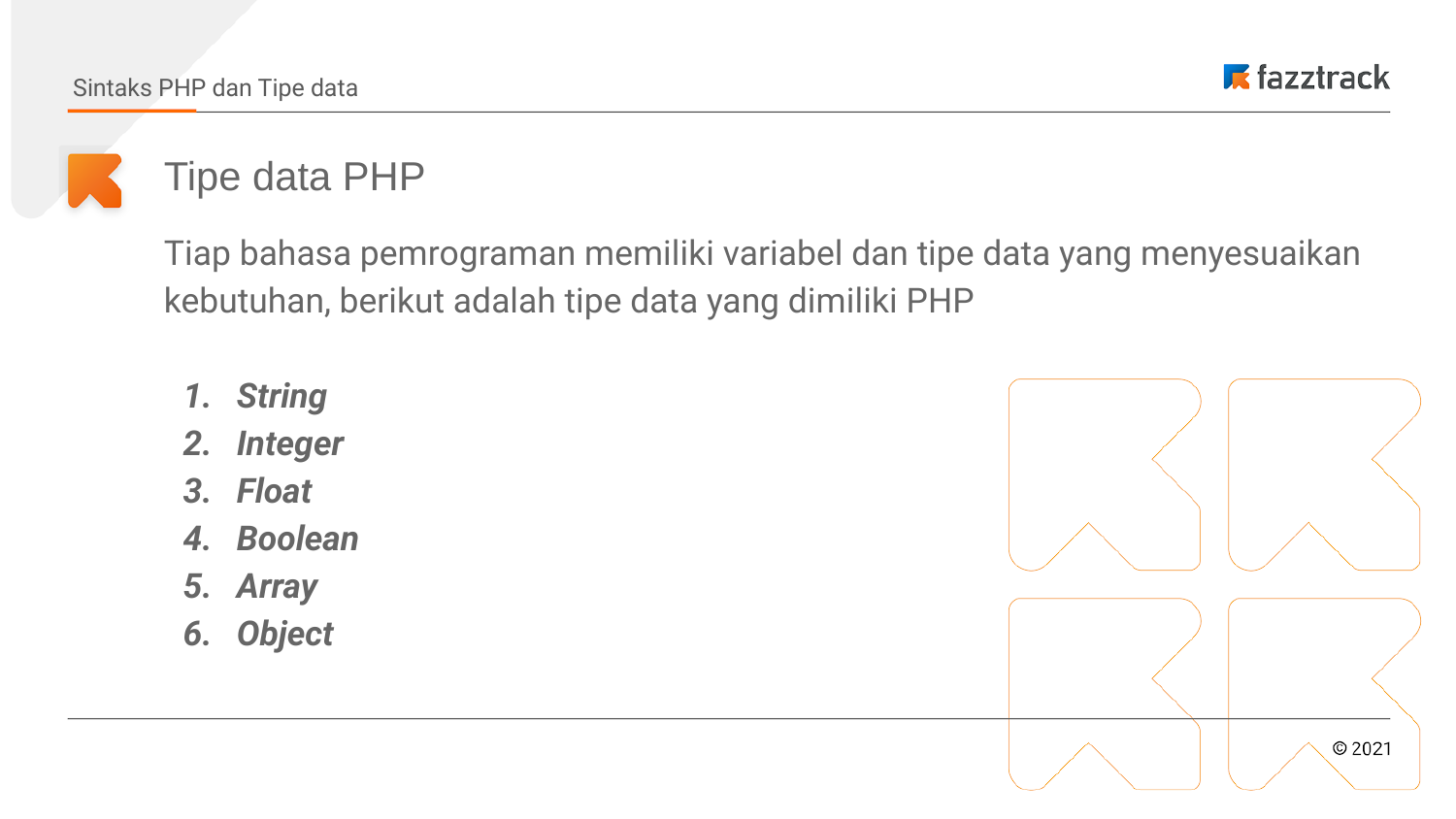

Sintaks PHP dan Tipe data
# Tipe data PHP
Tiap bahasa pemrograman memiliki variabel dan tipe data yang menyesuaikan kebutuhan, berikut adalah tipe data yang dimiliki PHP

String
Integer
Float
Boolean
Array
Object